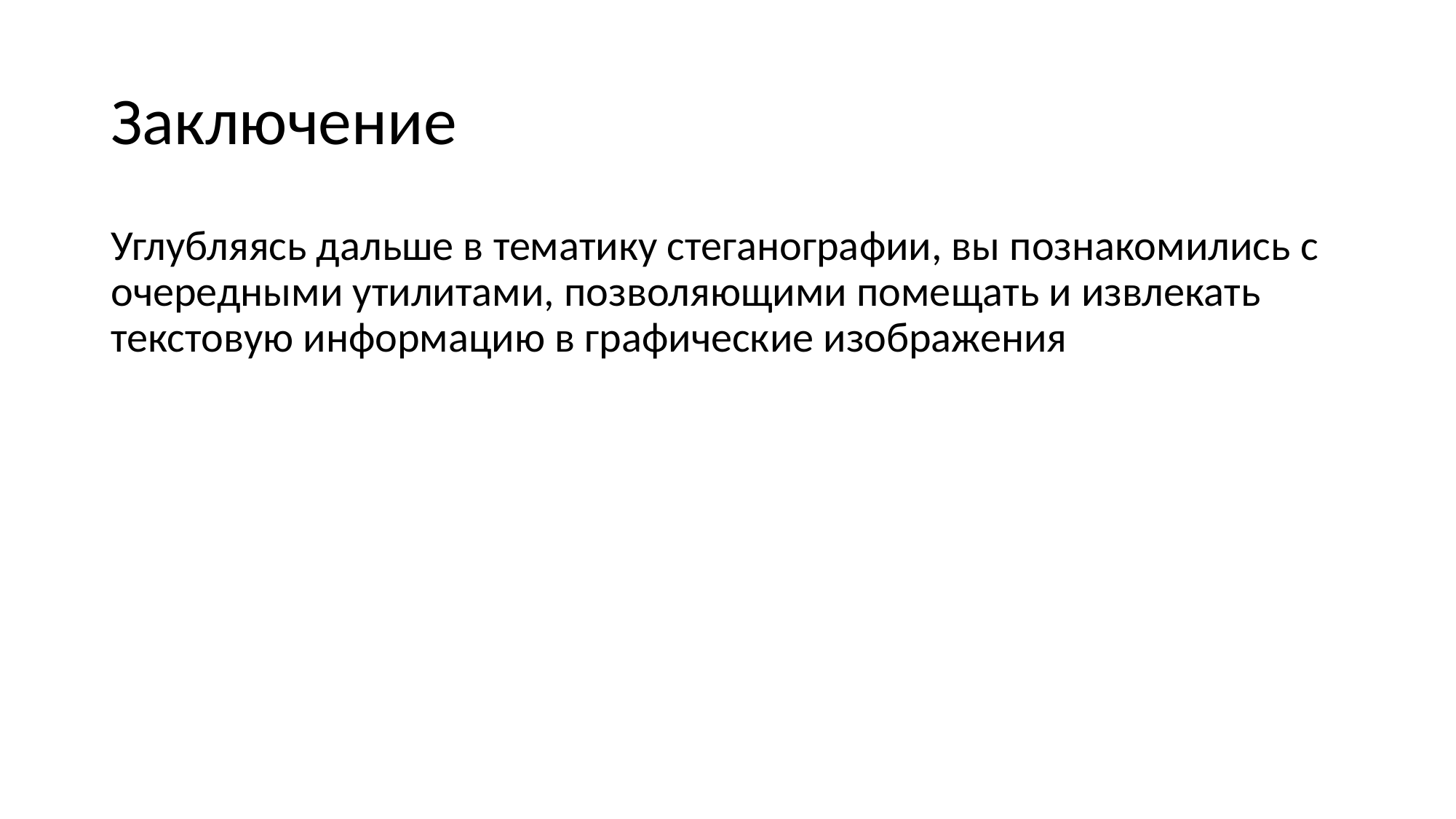

# Заключение
Углубляясь дальше в тематику стеганографии, вы познакомились с очередными утилитами, позволяющими помещать и извлекать текстовую информацию в графические изображения